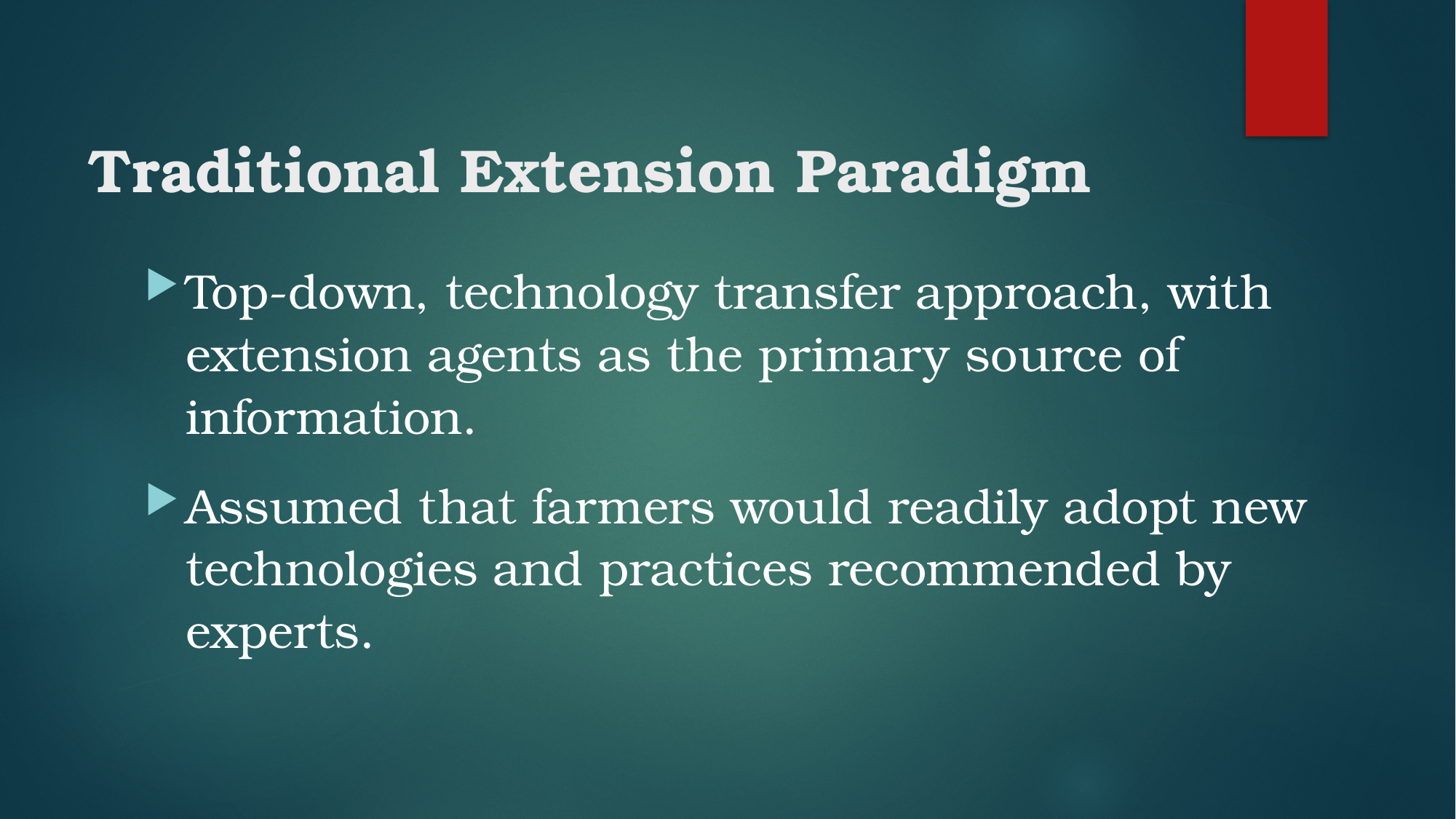

# Traditional Extension Paradigm
Top-down, technology transfer approach, with extension agents as the primary source of information.
Assumed that farmers would readily adopt new technologies and practices recommended by experts.